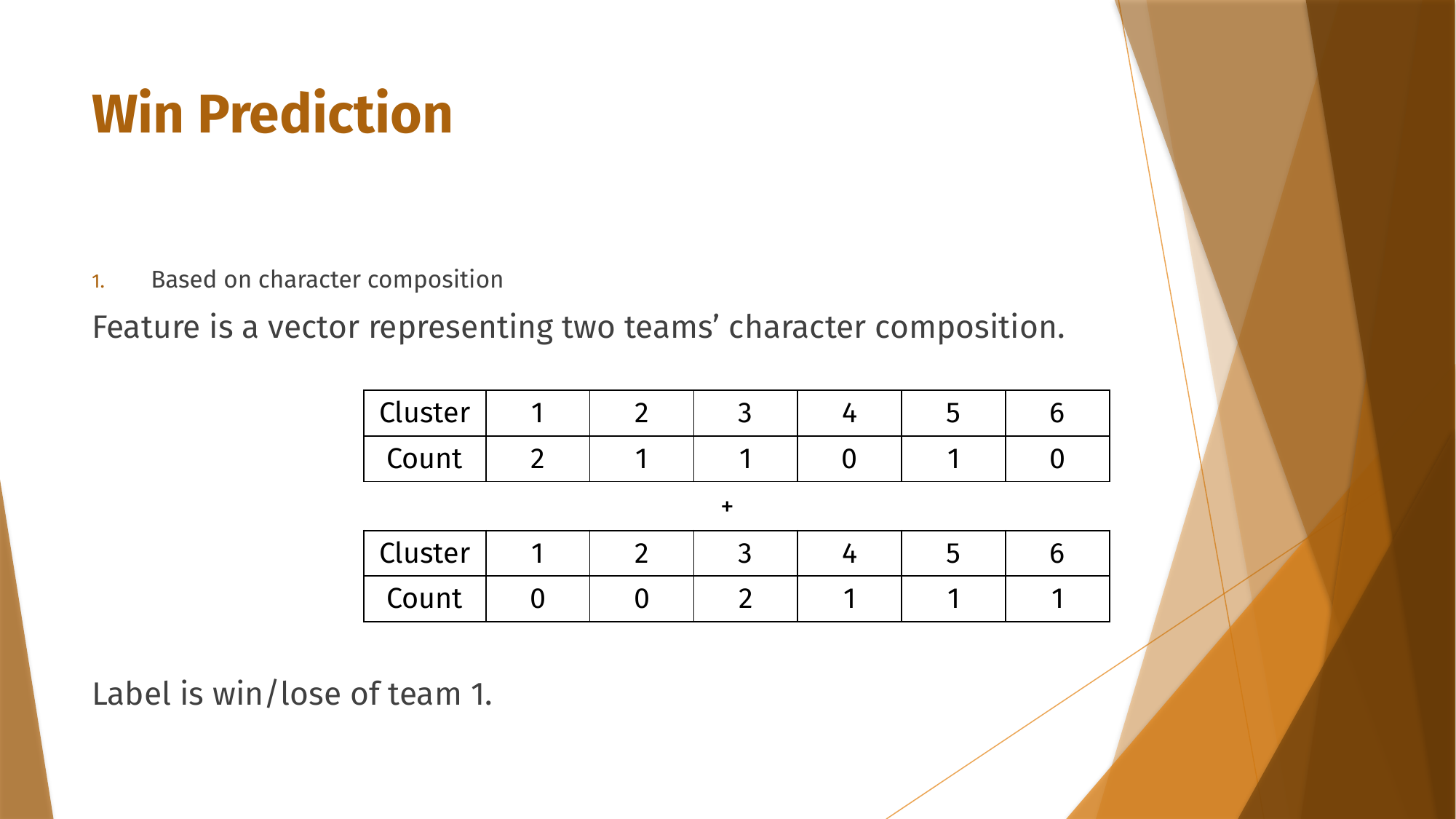

# Win Prediction
Based on character composition
Feature is a vector representing two teams’ character composition.

Label is win/lose of team 1.

| Cluster | 1 | 2 | 3 | 4 | 5 | 6 |
| --- | --- | --- | --- | --- | --- | --- |
| Count | 2 | 1 | 1 | 0 | 1 | 0 |
+
| Cluster | 1 | 2 | 3 | 4 | 5 | 6 |
| --- | --- | --- | --- | --- | --- | --- |
| Count | 0 | 0 | 2 | 1 | 1 | 1 |